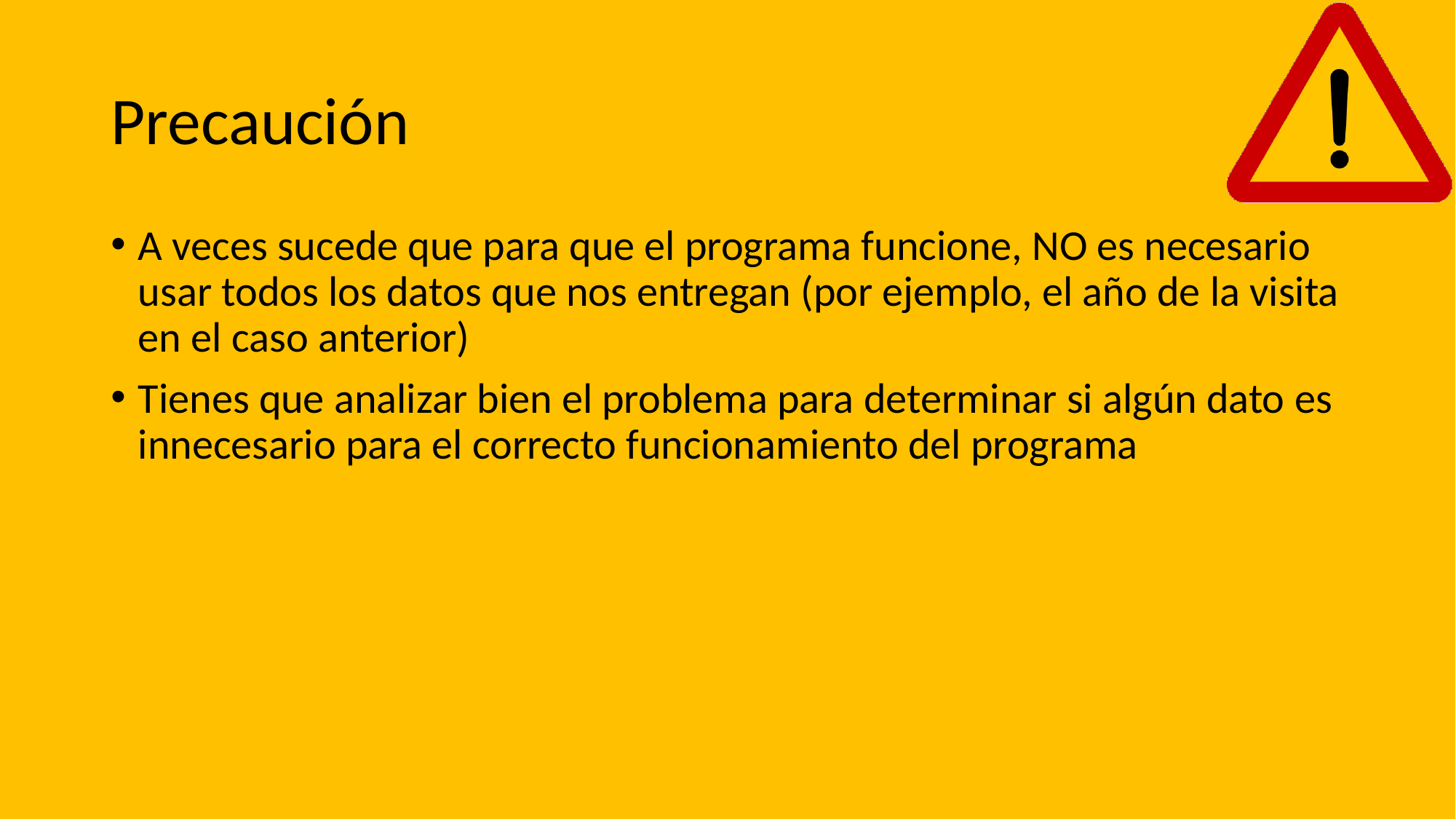

# Precaución
A veces sucede que para que el programa funcione, NO es necesario usar todos los datos que nos entregan (por ejemplo, el año de la visita en el caso anterior)
Tienes que analizar bien el problema para determinar si algún dato es innecesario para el correcto funcionamiento del programa